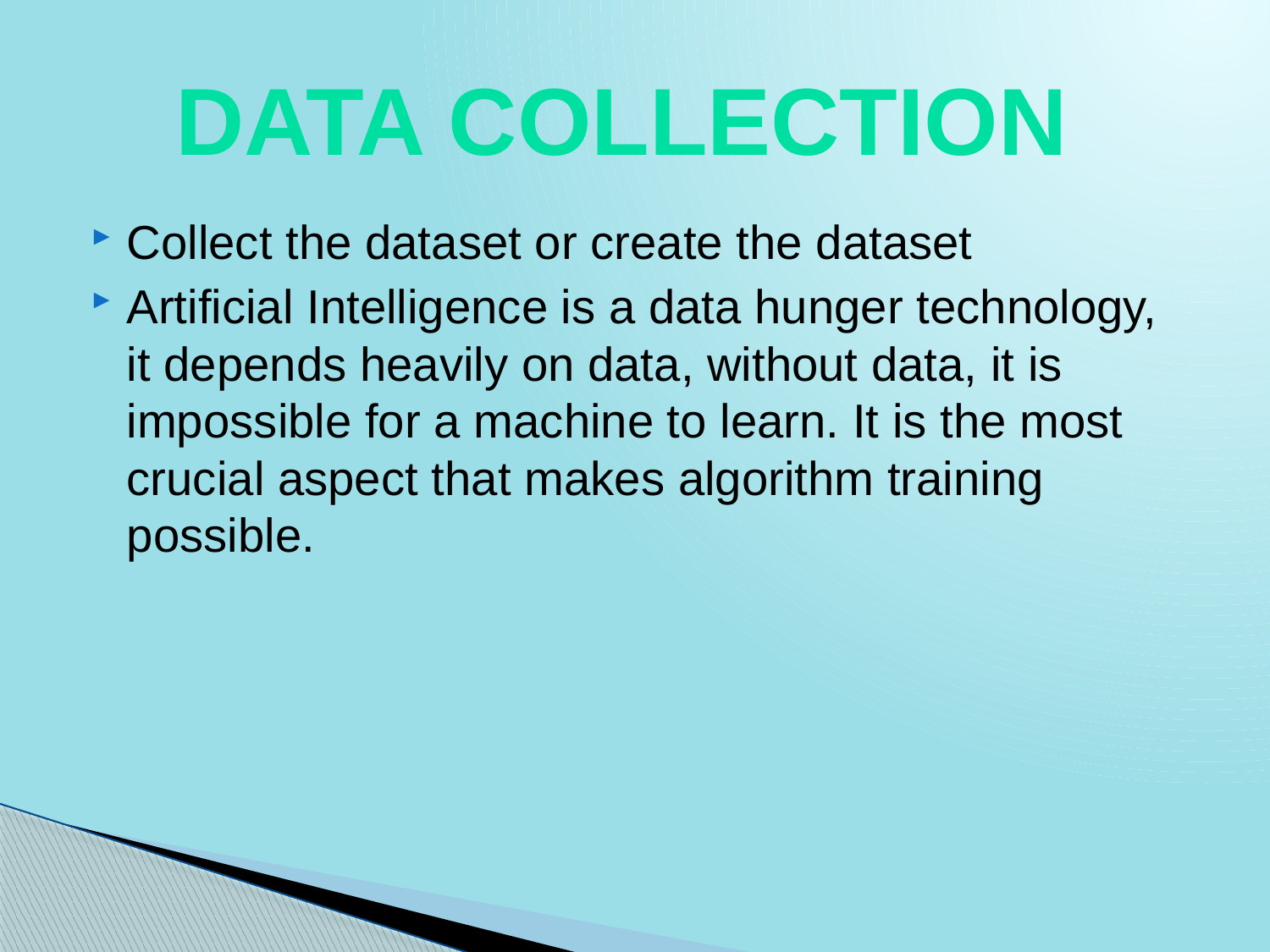

# DATA COLLECTION
Collect the dataset or create the dataset
Artificial Intelligence is a data hunger technology, it depends heavily on data, without data, it is impossible for a machine to learn. It is the most crucial aspect that makes algorithm training possible.